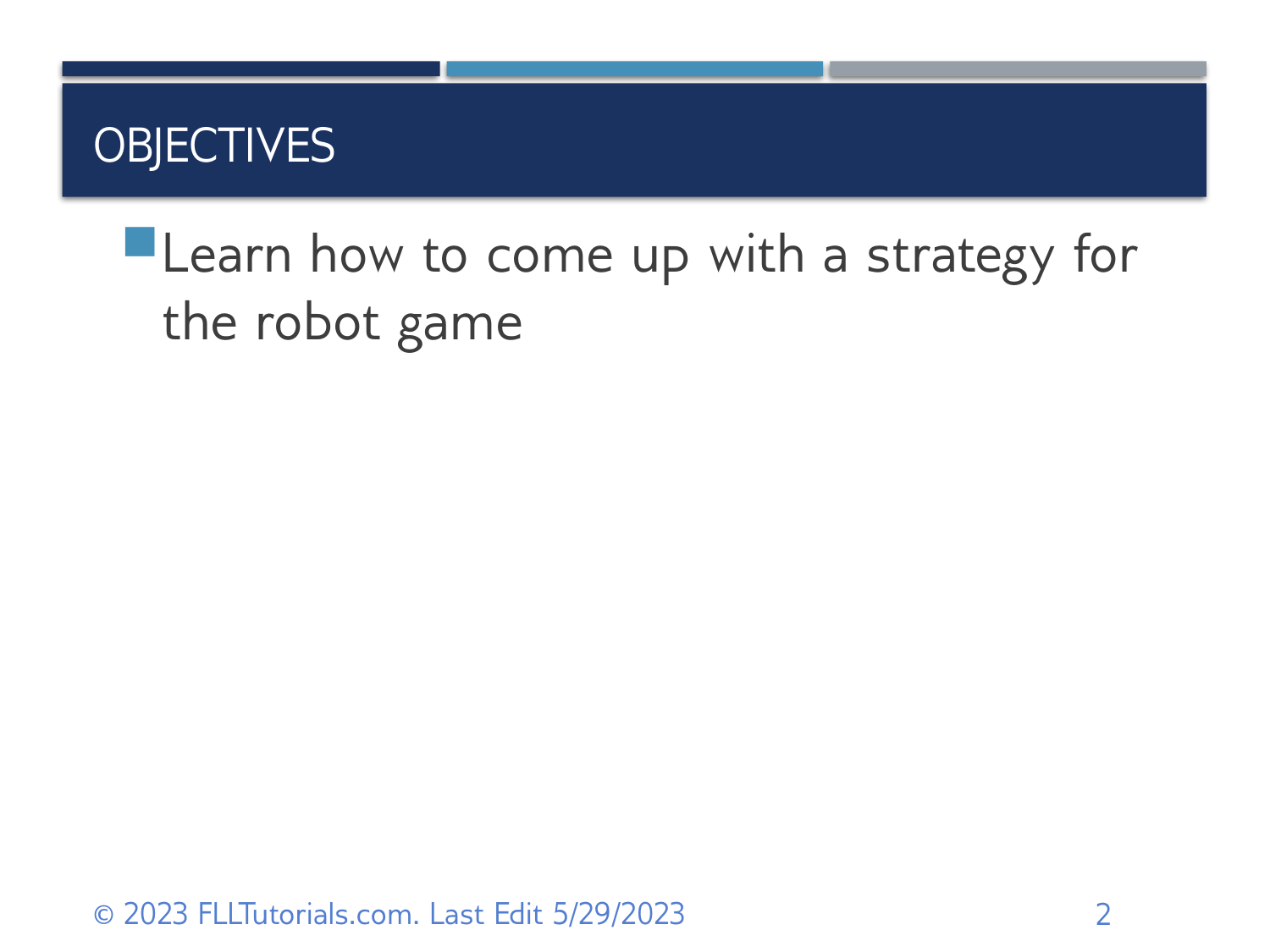

# Objectives
Learn how to come up with a strategy for the robot game
© 2023 FLLTutorials.com. Last Edit 5/29/2023
2